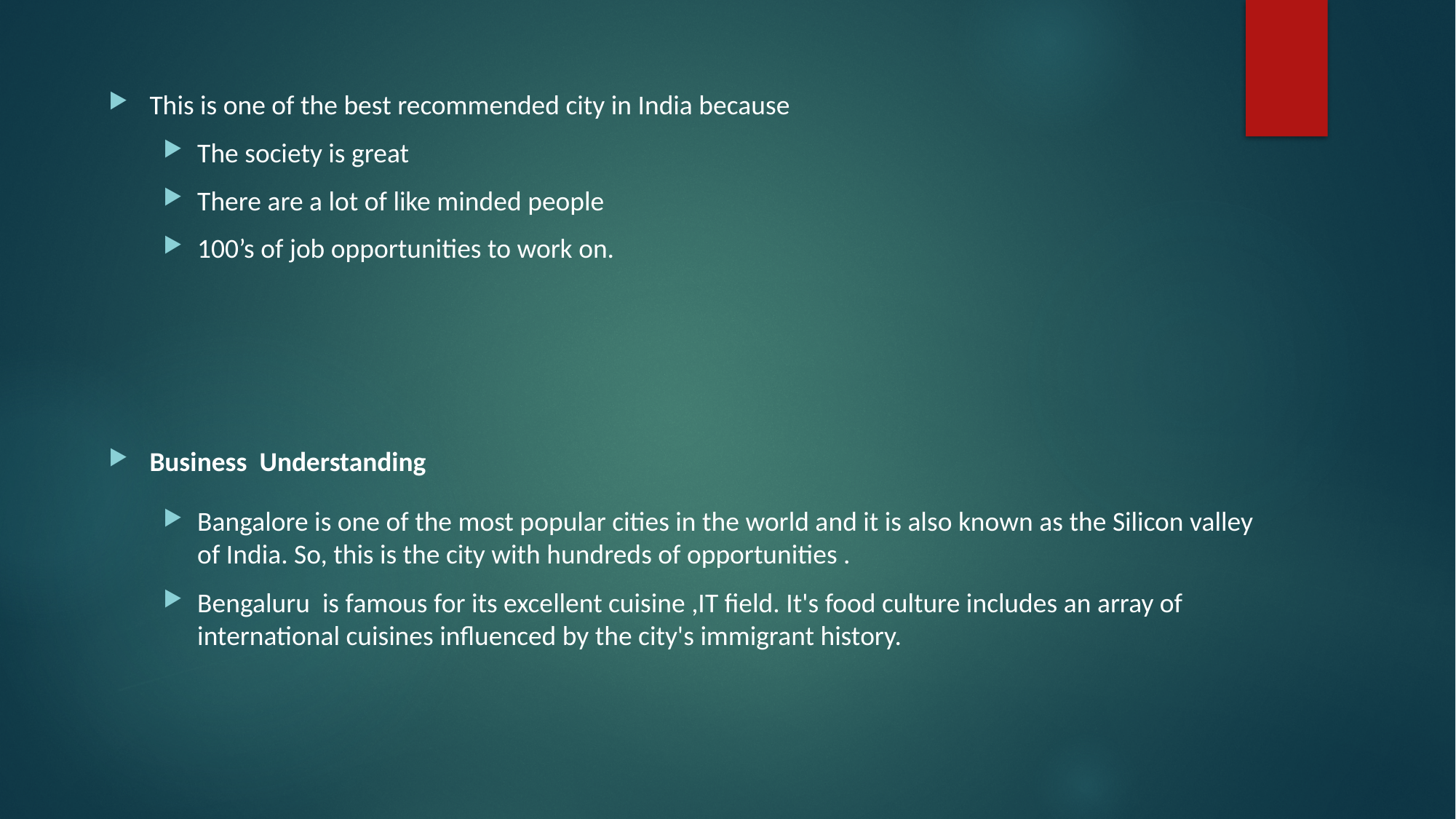

This is one of the best recommended city in India because
The society is great
There are a lot of like minded people
100’s of job opportunities to work on.

Business  Understanding
Bangalore is one of the most popular cities in the world and it is also known as the Silicon valley of India. So, this is the city with hundreds of opportunities .
Bengaluru  is famous for its excellent cuisine ,IT field. It's food culture includes an array of international cuisines influenced by the city's immigrant history.